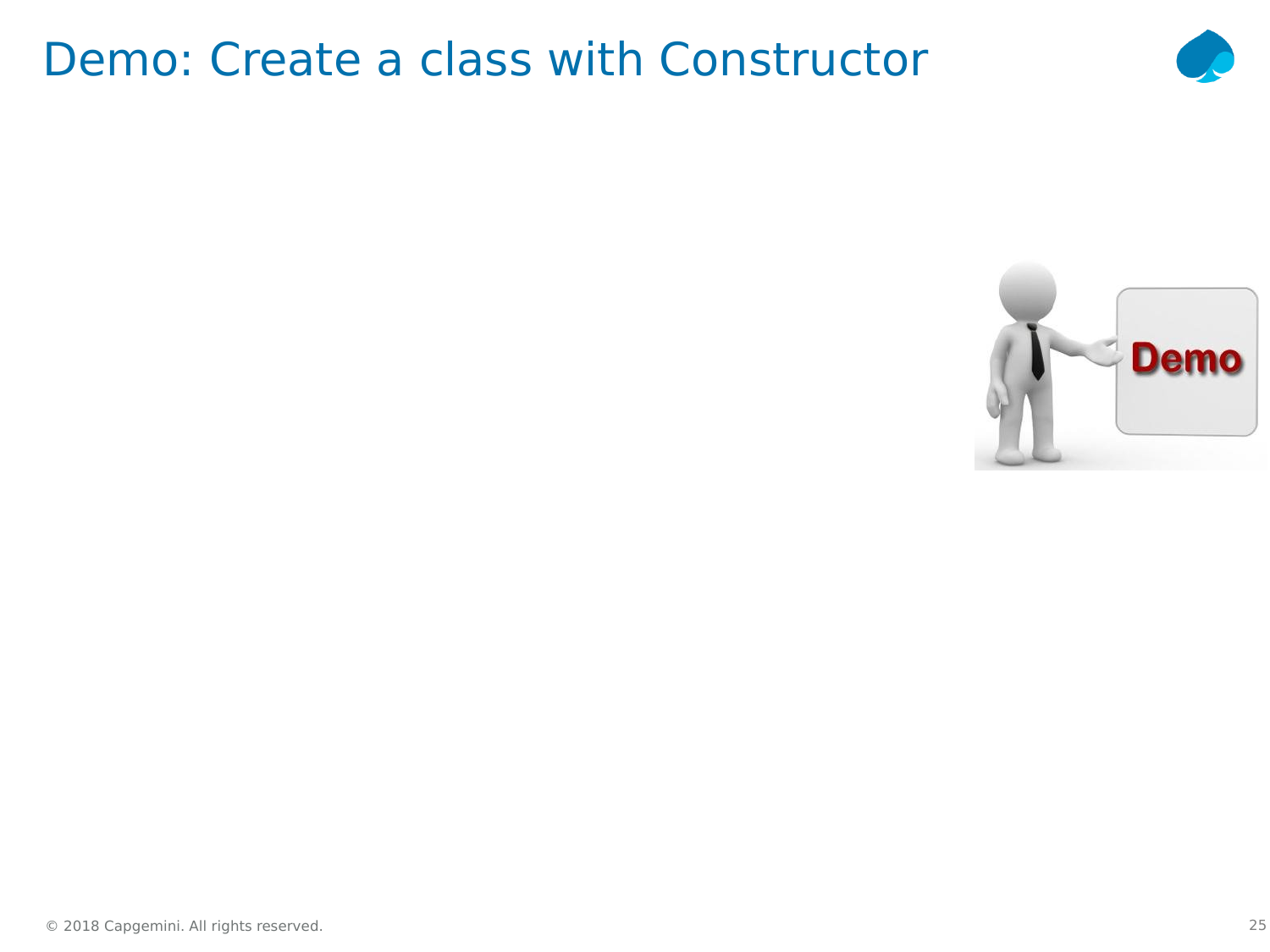

# Demo: Create a class with Constructor